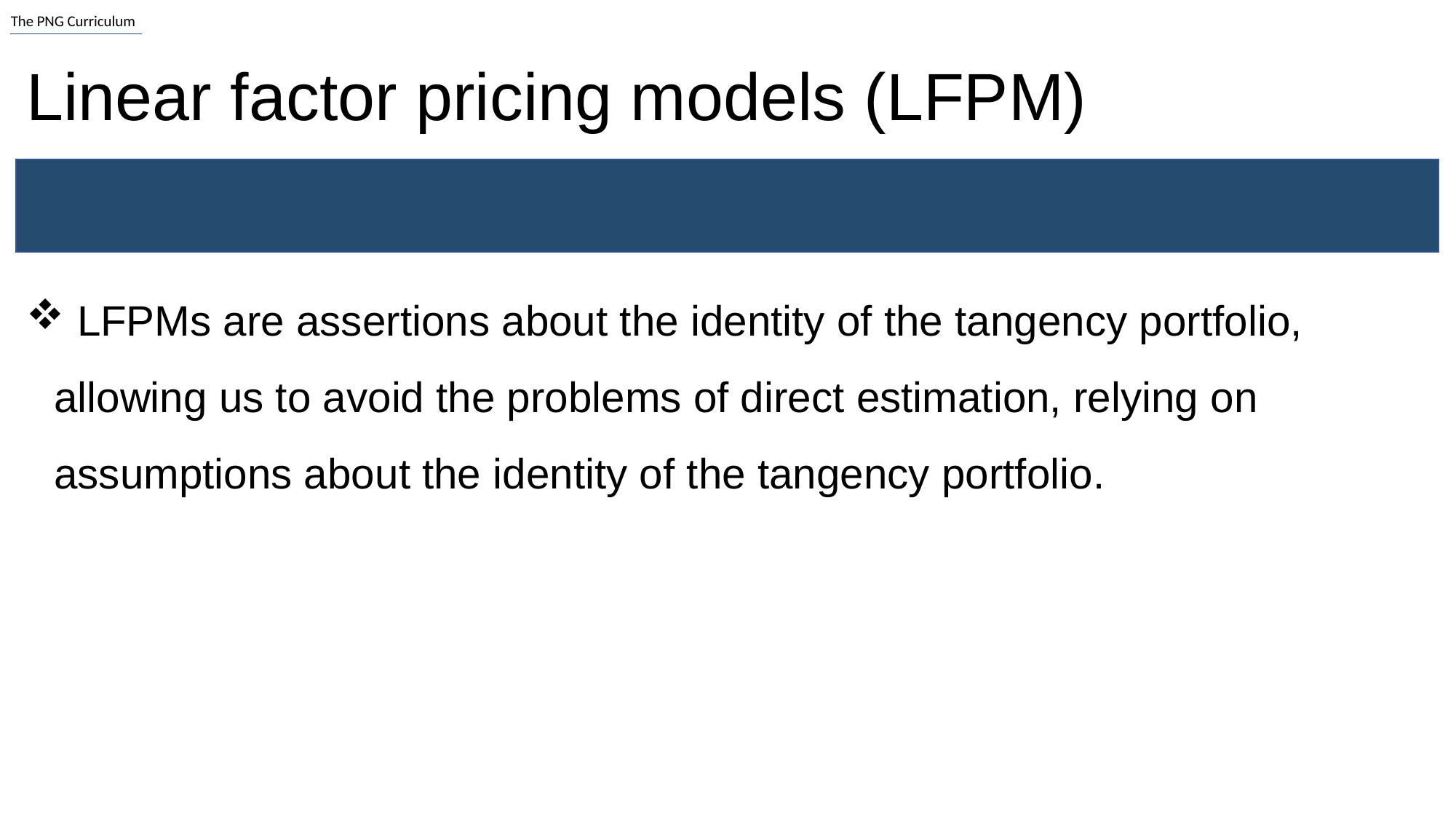

# Linear factor pricing models (LFPM)
 LFPMs are assertions about the identity of the tangency portfolio, allowing us to avoid the problems of direct estimation, relying on assumptions about the identity of the tangency portfolio.